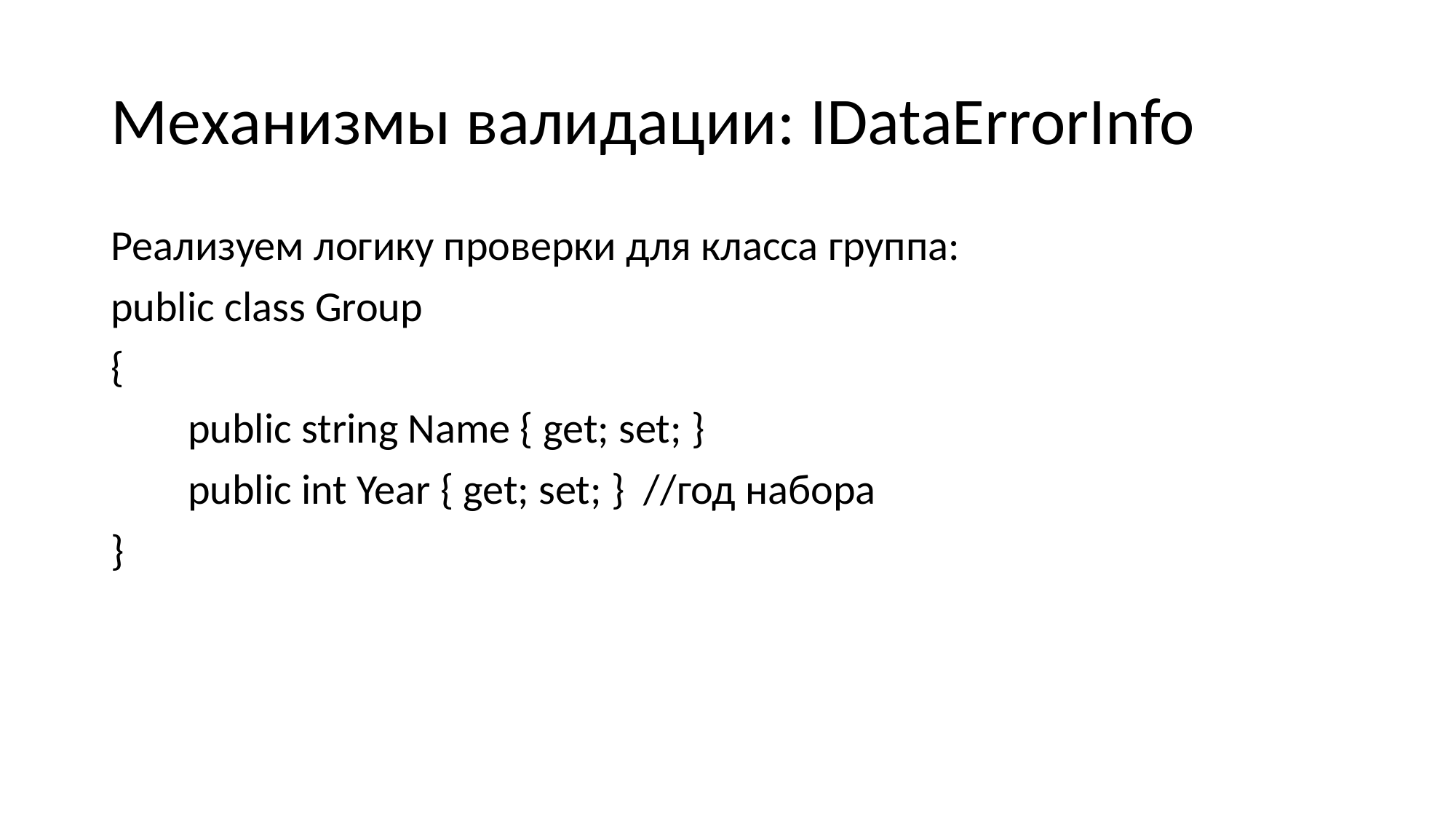

# Механизмы валидации: IDataErrorInfo
Реализуем логику проверки для класса группа:
public class Group
{
        public string Name { get; set; }
        public int Year { get; set; }  //год набора
}